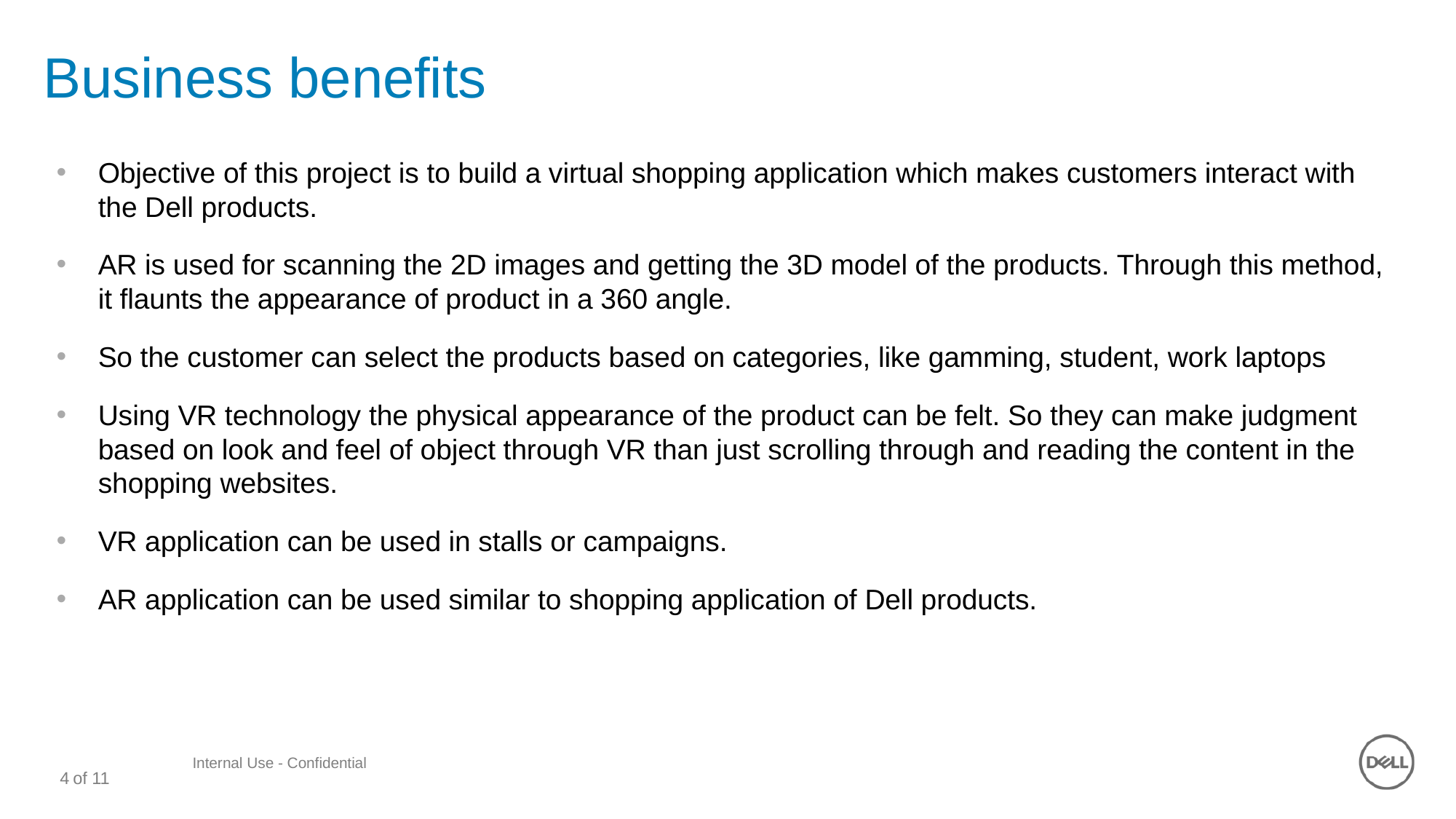

# Business benefits
Objective of this project is to build a virtual shopping application which makes customers interact with the Dell products.
AR is used for scanning the 2D images and getting the 3D model of the products. Through this method, it flaunts the appearance of product in a 360 angle.
So the customer can select the products based on categories, like gamming, student, work laptops
Using VR technology the physical appearance of the product can be felt. So they can make judgment based on look and feel of object through VR than just scrolling through and reading the content in the shopping websites.
VR application can be used in stalls or campaigns.
AR application can be used similar to shopping application of Dell products.